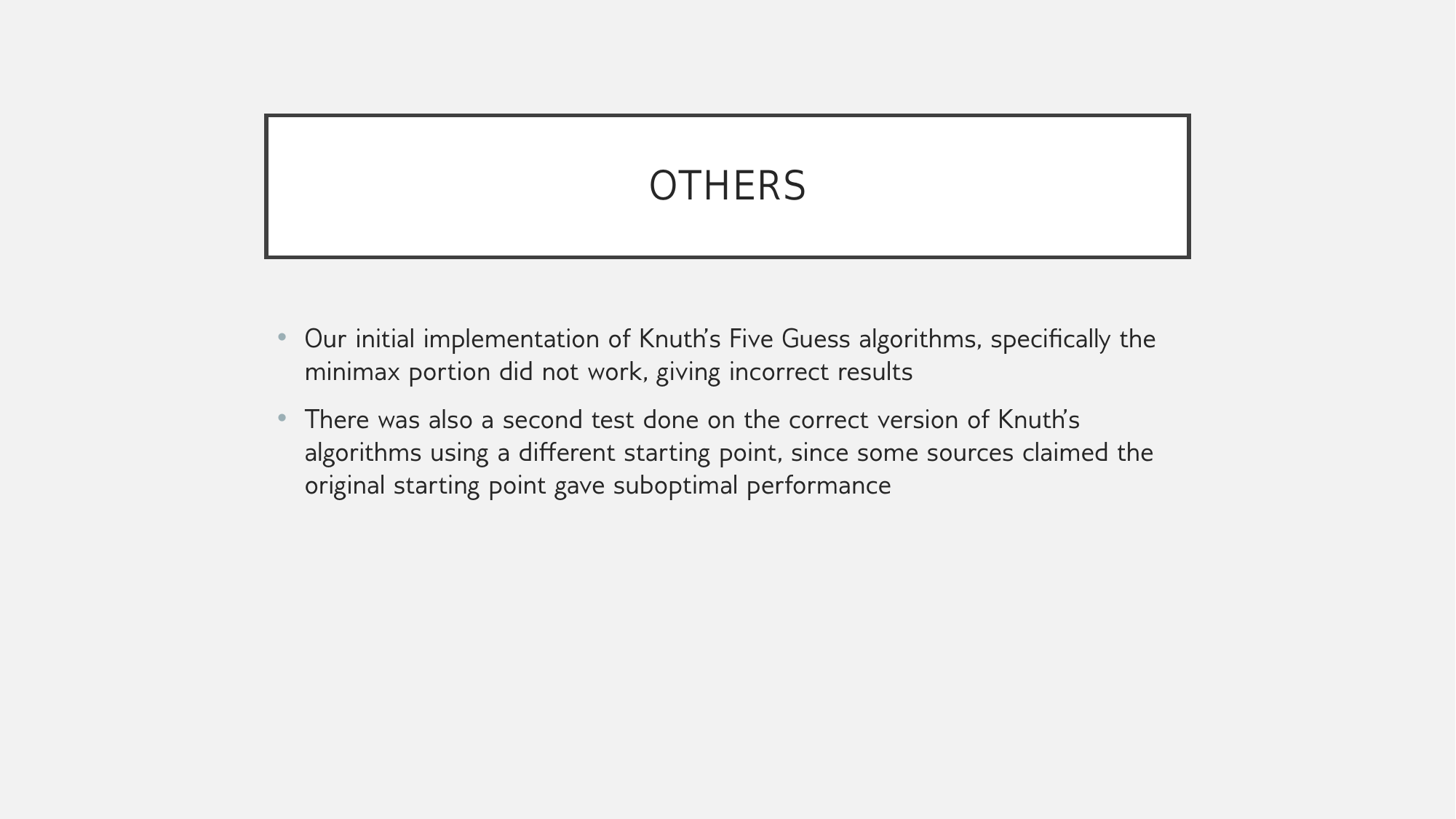

# Others
Our initial implementation of Knuth’s Five Guess algorithms, specifically the minimax portion did not work, giving incorrect results
There was also a second test done on the correct version of Knuth’s algorithms using a different starting point, since some sources claimed the original starting point gave suboptimal performance